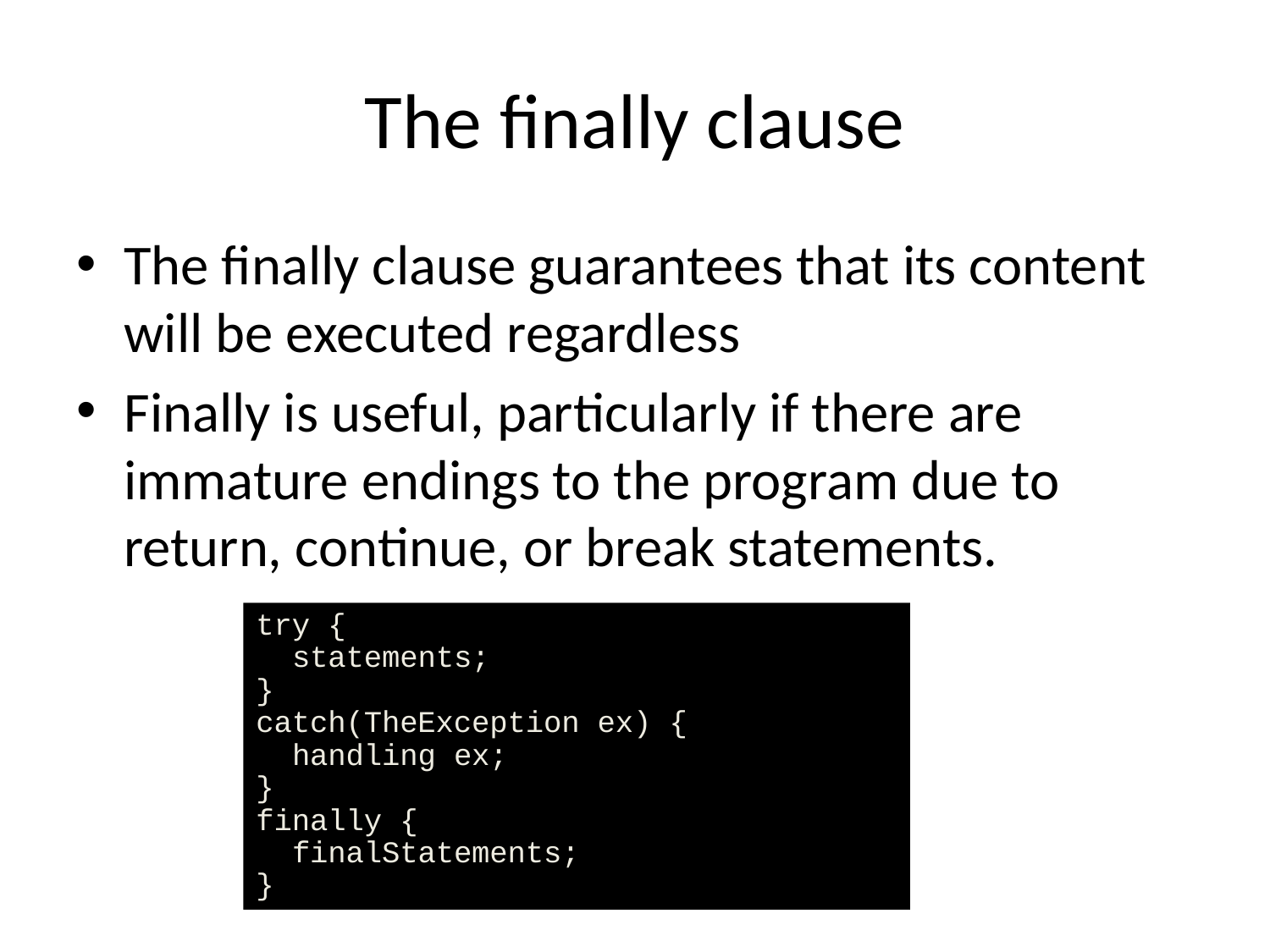

# The finally clause
The finally clause guarantees that its content will be executed regardless
Finally is useful, particularly if there are immature endings to the program due to return, continue, or break statements.
try {
  statements;
}
catch(TheException ex) {
  handling ex;
}
finally {
  finalStatements;
}